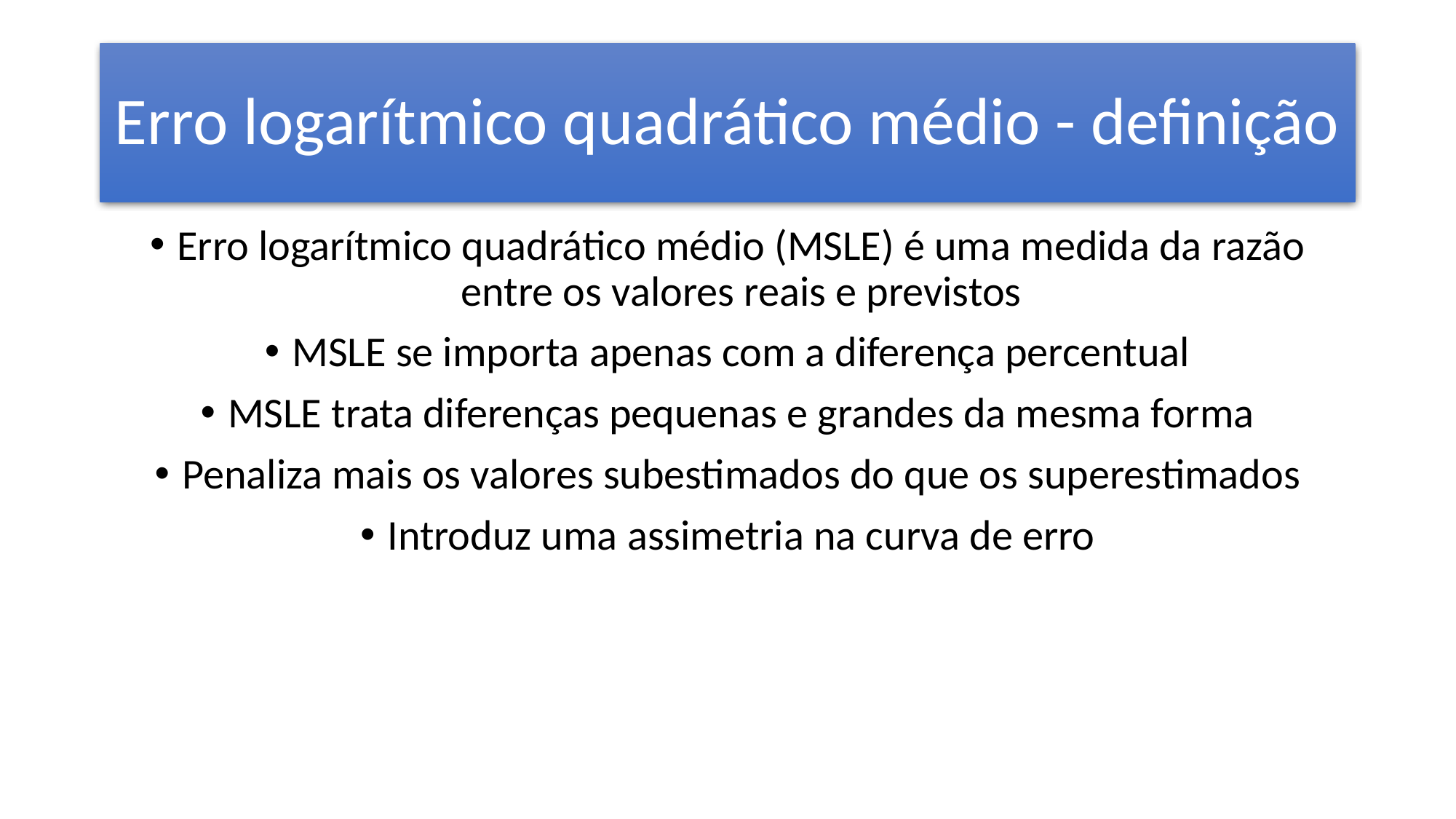

# Erro logarítmico quadrático médio - definição
Erro logarítmico quadrático médio (MSLE) é uma medida da razão entre os valores reais e previstos
MSLE se importa apenas com a diferença percentual
MSLE trata diferenças pequenas e grandes da mesma forma
Penaliza mais os valores subestimados do que os superestimados
Introduz uma assimetria na curva de erro